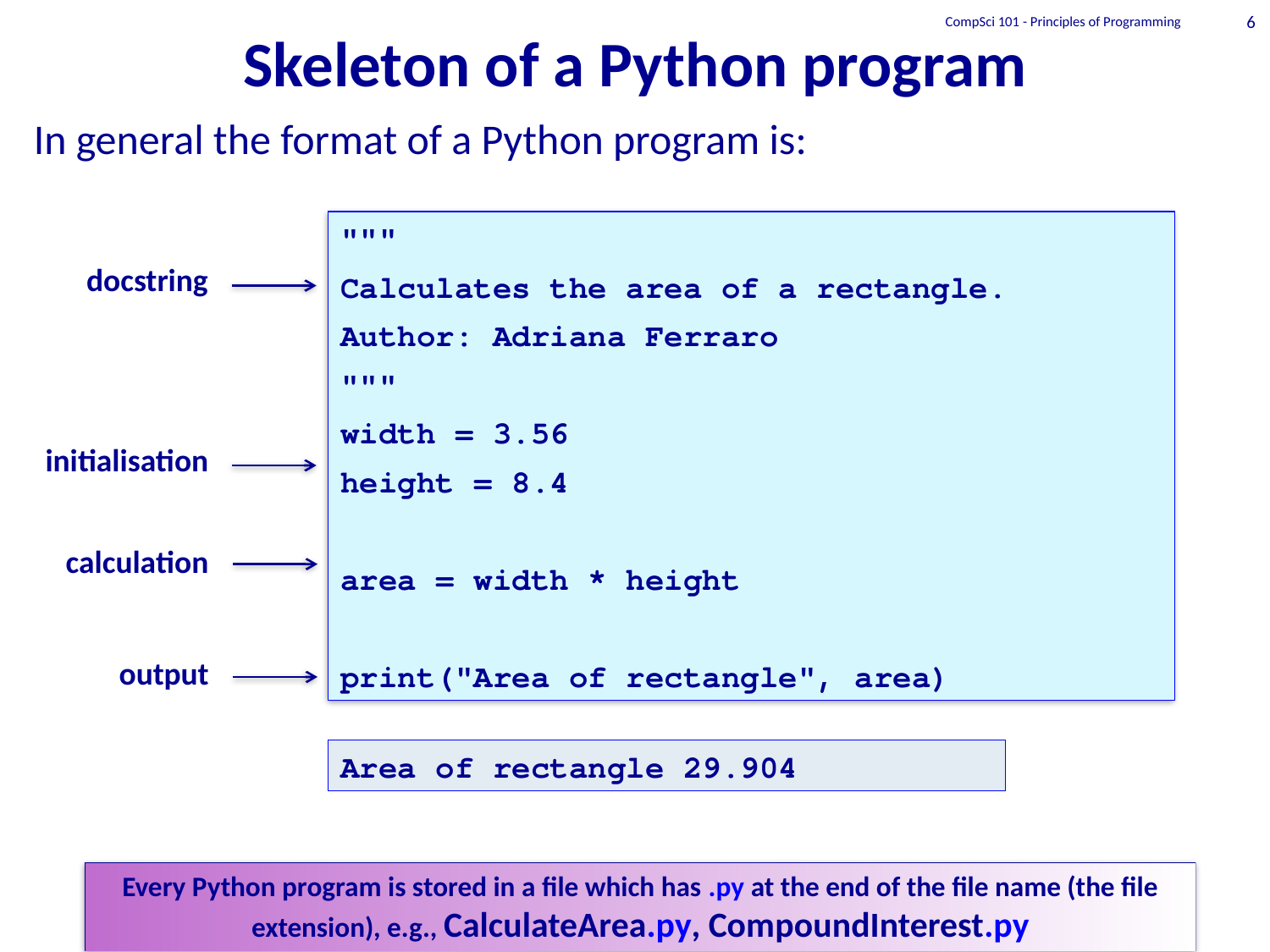

# Skeleton of a Python program
CompSci 101 - Principles of Programming
6
In general the format of a Python program is:

"""
Calculates the area of a rectangle.
Author: Adriana Ferraro
"""
width = 3.56
height = 8.4

area = width * height

print("Area of rectangle", area)
docstring
initialisation
calculation
output
Area of rectangle 29.904
Every Python program is stored in a file which has .py at the end of the file name (the file extension), e.g., CalculateArea.py, CompoundInterest.py